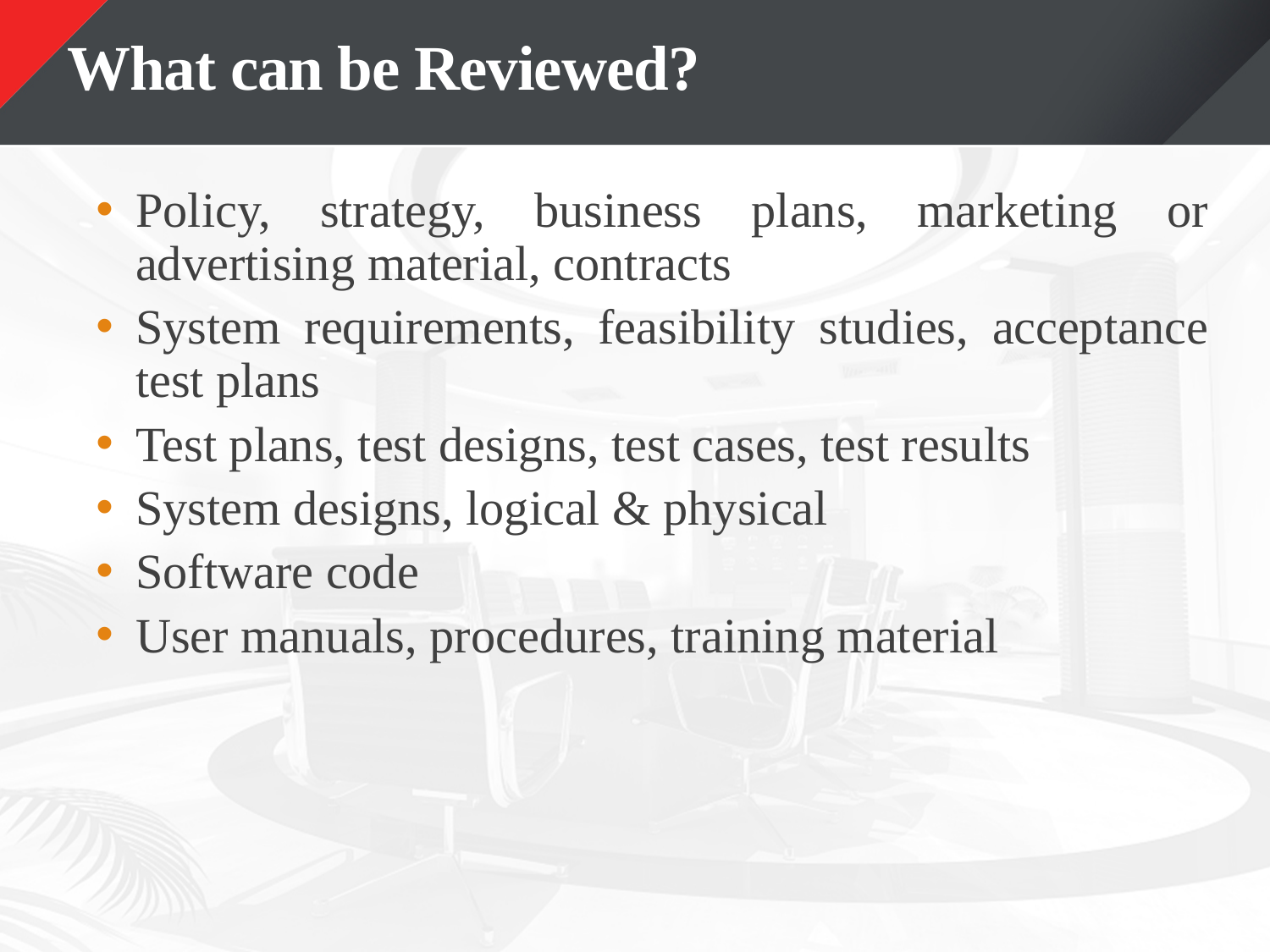

# What can be Reviewed?
Policy, strategy, business plans, marketing or advertising material, contracts
System requirements, feasibility studies, acceptance test plans
Test plans, test designs, test cases, test results
System designs, logical & physical
Software code
User manuals, procedures, training material